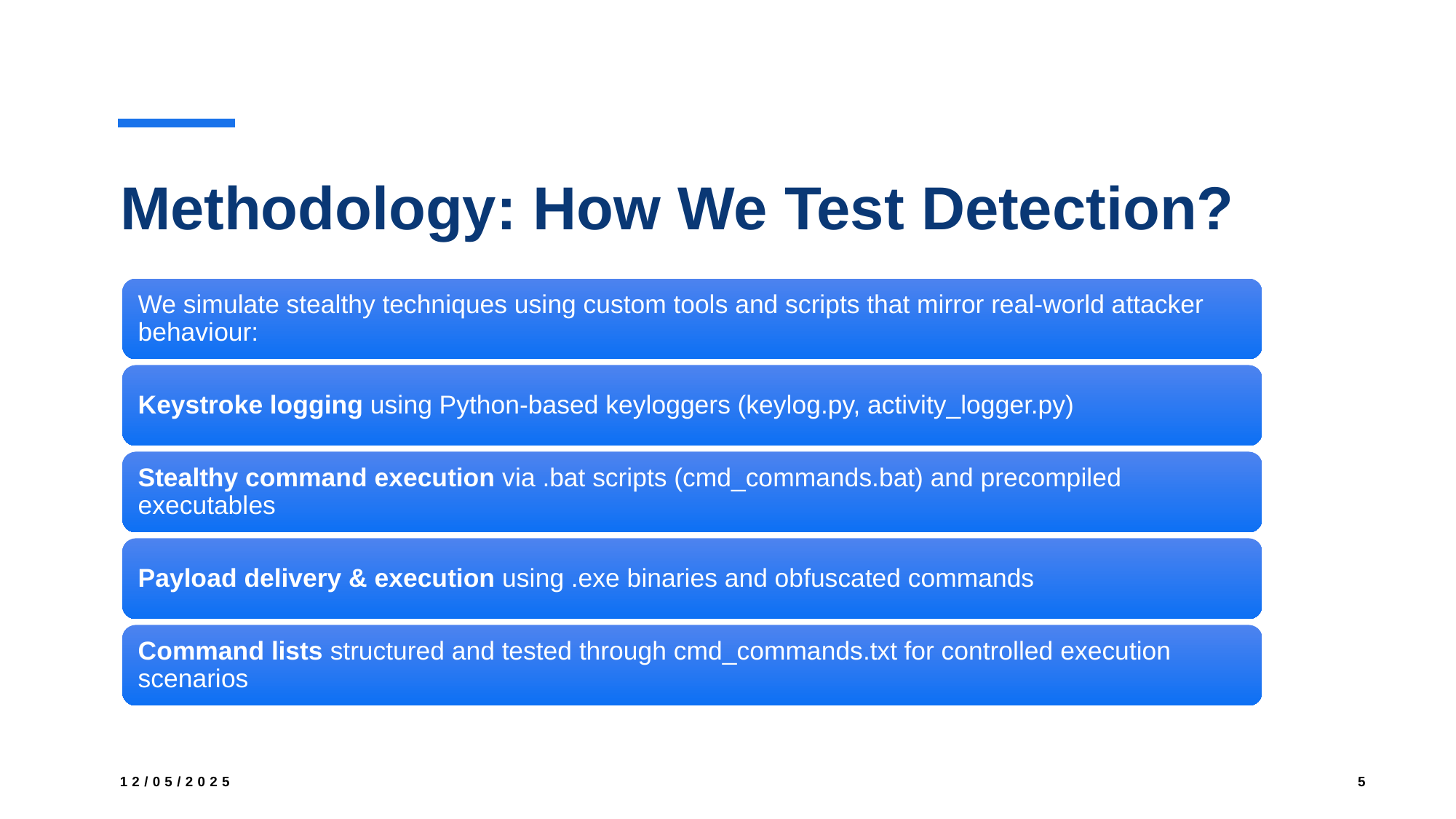

# Methodology: How We Test Detection?
We simulate stealthy techniques using custom tools and scripts that mirror real-world attacker behaviour:
Keystroke logging using Python-based keyloggers (keylog.py, activity_logger.py)
Stealthy command execution via .bat scripts (cmd_commands.bat) and precompiled executables
Payload delivery & execution using .exe binaries and obfuscated commands
Command lists structured and tested through cmd_commands.txt for controlled execution scenarios
12/05/2025
5